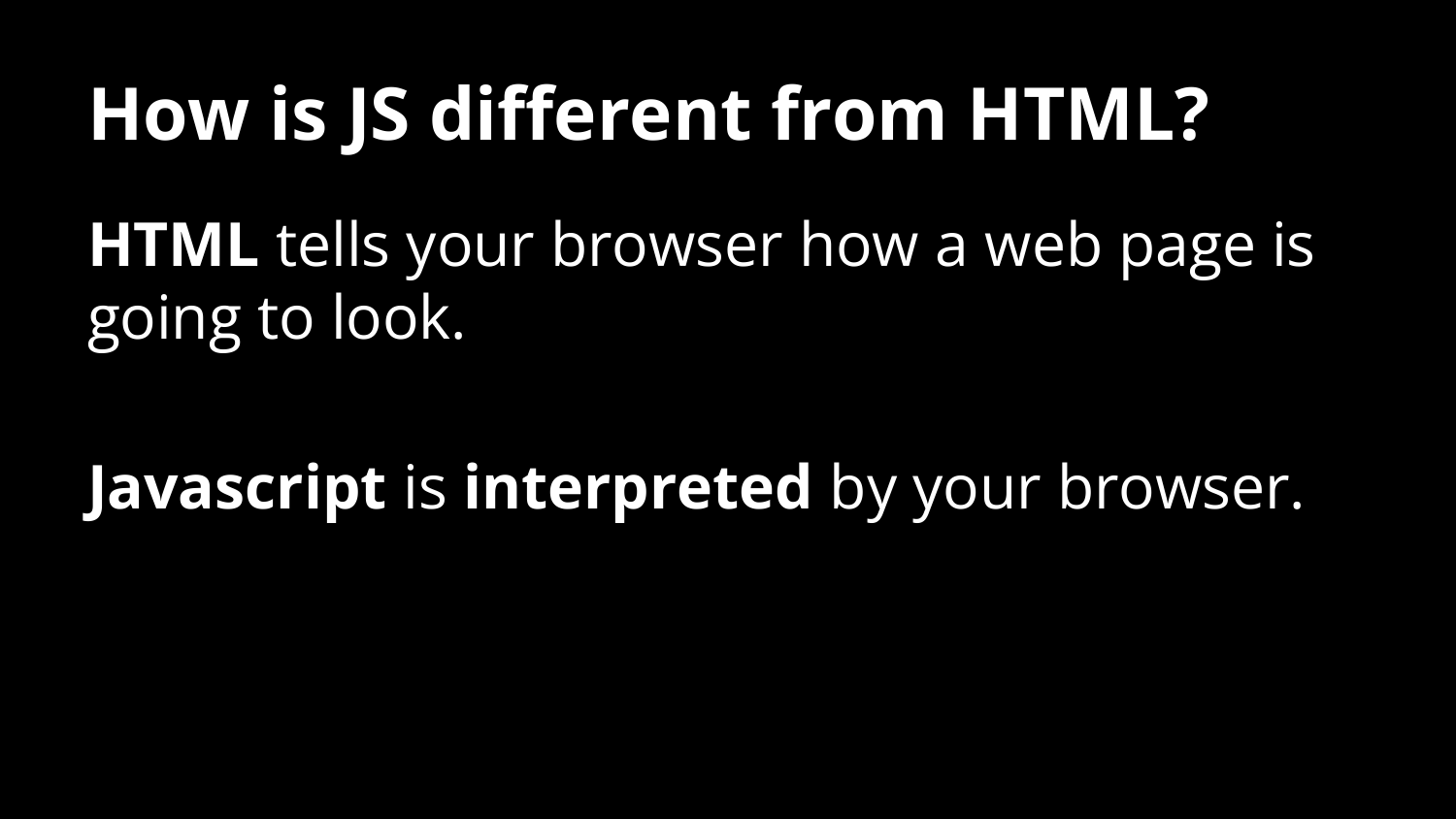

# How is JS different from HTML?
HTML tells your browser how a web page is going to look.

Javascript is interpreted by your browser.